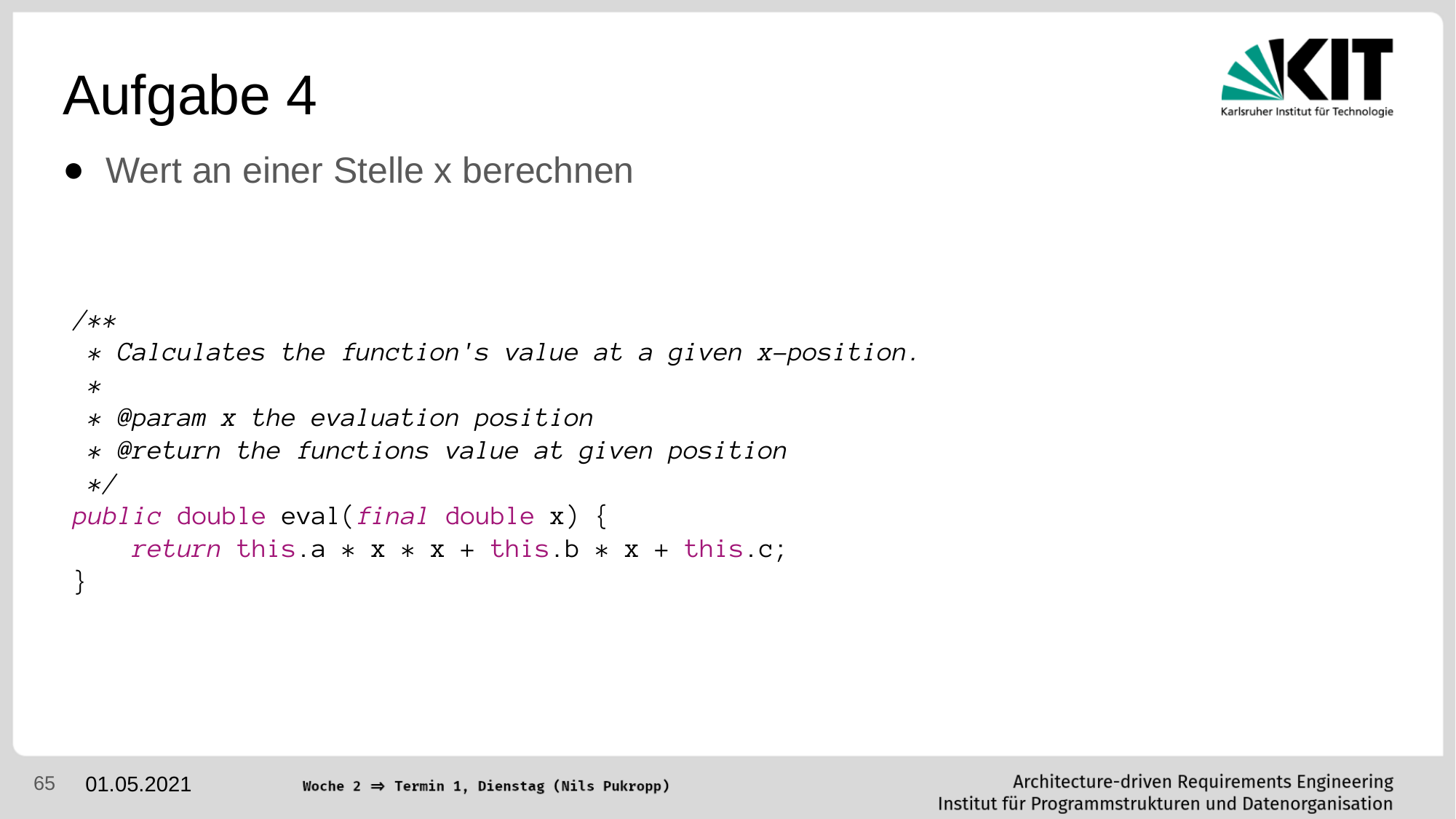

# Aufgabe 4
Wert an einer Stelle x berechnen
/**
 * Calculates the function's value at a given x-position.
 *
 * @param x the evaluation position
 * @return the functions value at given position
 */
public double eval(final double x) {
    return this.a * x * x + this.b * x + this.c;
}
65
01.05.2021